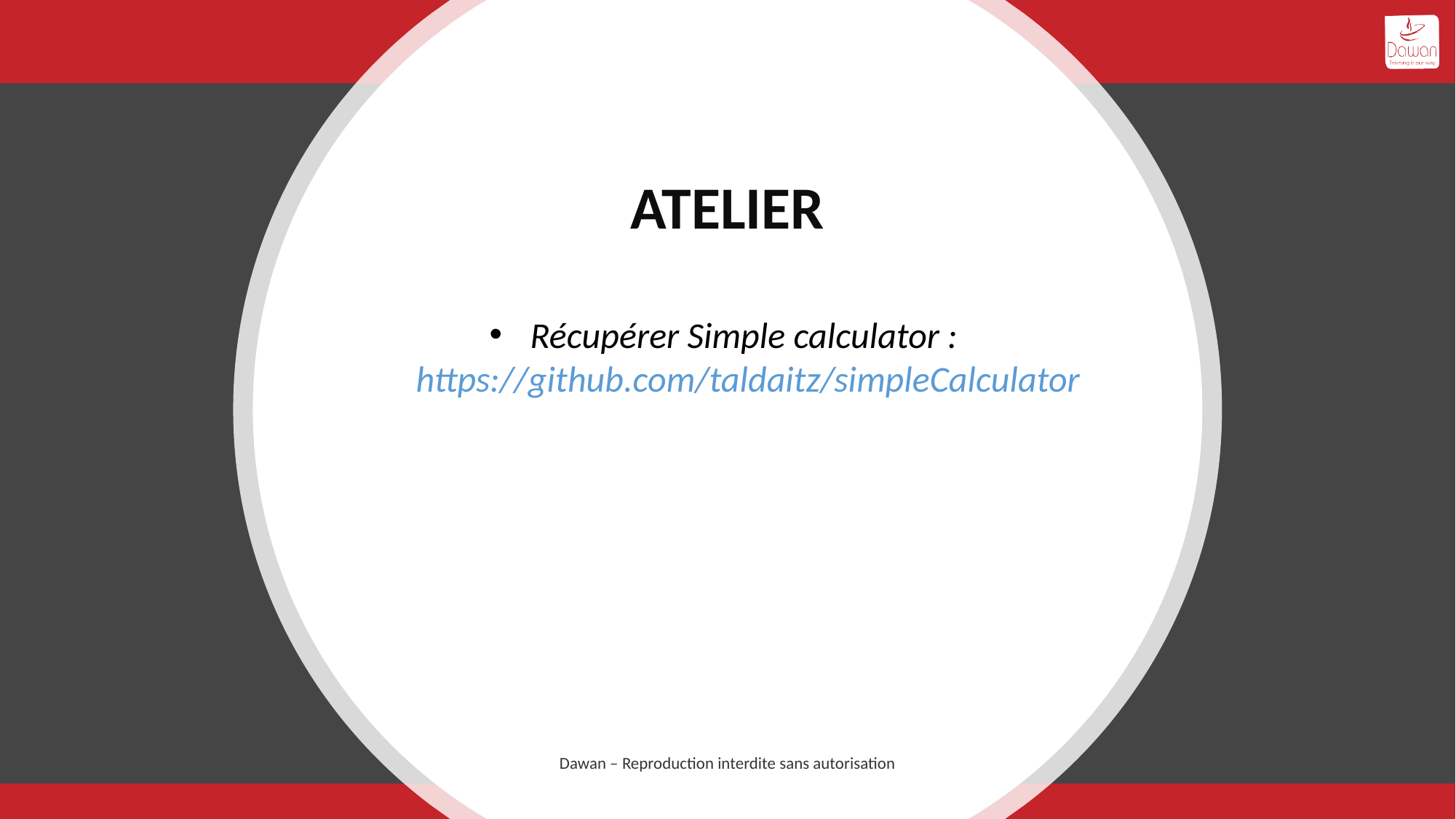

# ATELIER
Récupérer Simple calculator : https://github.com/taldaitz/simpleCalculator

Dawan – Reproduction interdite sans autorisation